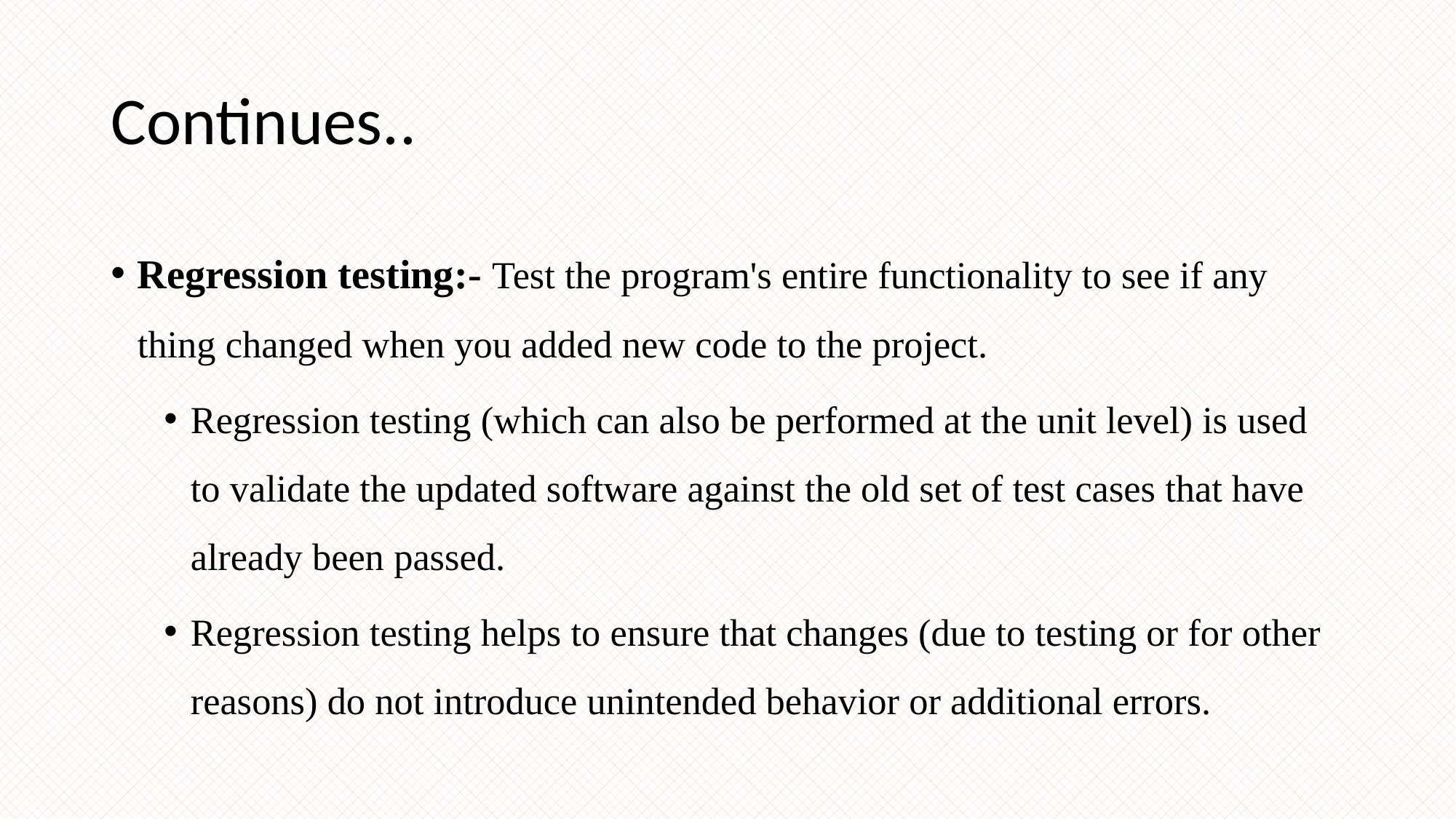

# Continues..
Regression testing:- Test the program's entire functionality to see if any thing changed when you added new code to the project.
Regression testing (which can also be performed at the unit level) is used to validate the updated software against the old set of test cases that have already been passed.
Regression testing helps to ensure that changes (due to testing or for other reasons) do not introduce unintended behavior or additional errors.